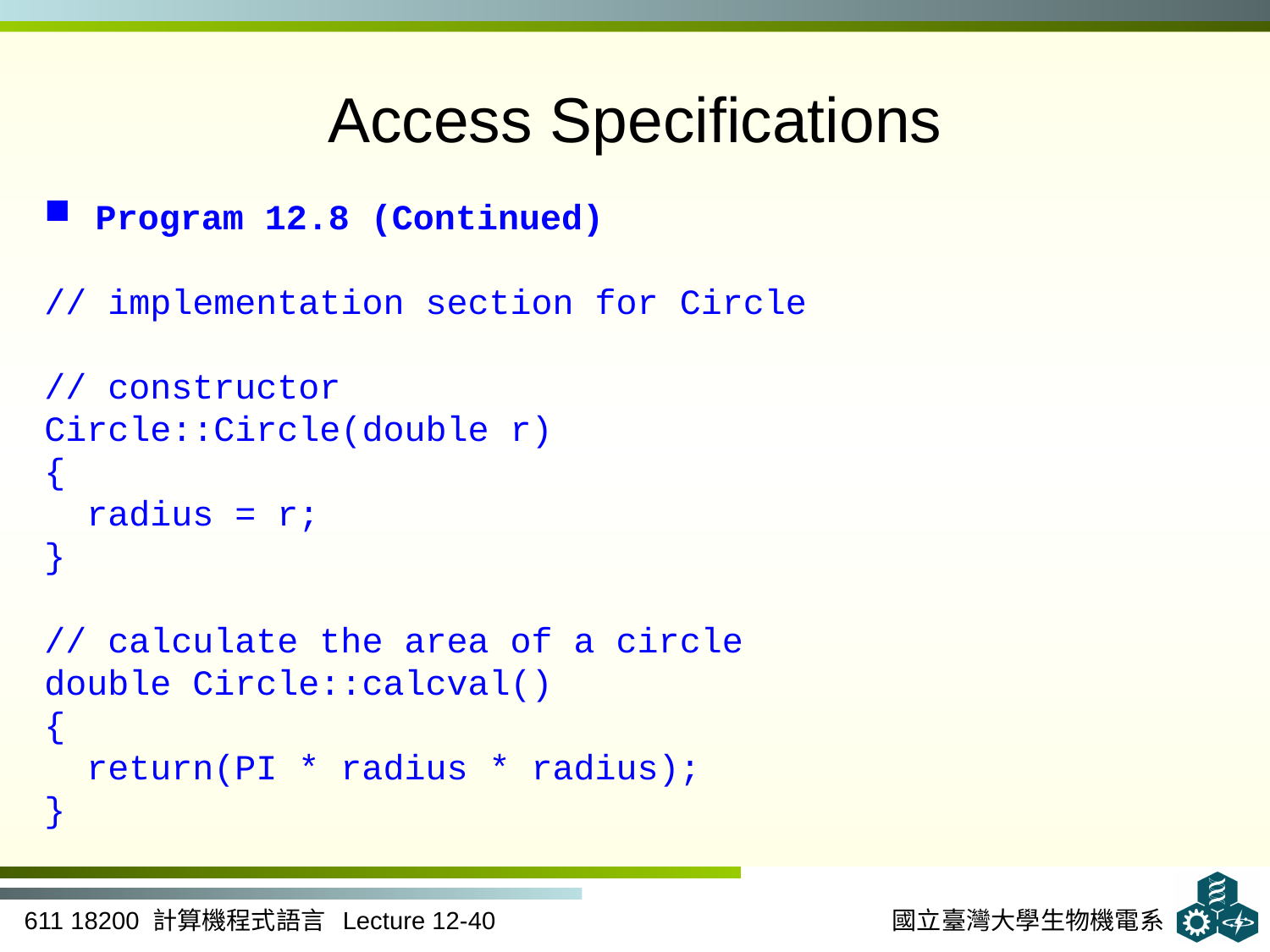

# Access Specifications
 Program 12.8 (Continued)

// implementation section for Circle

// constructor
Circle::Circle(double r)
{
  radius = r;
}

// calculate the area of a circle
double Circle::calcval()
{
  return(PI * radius * radius);
}